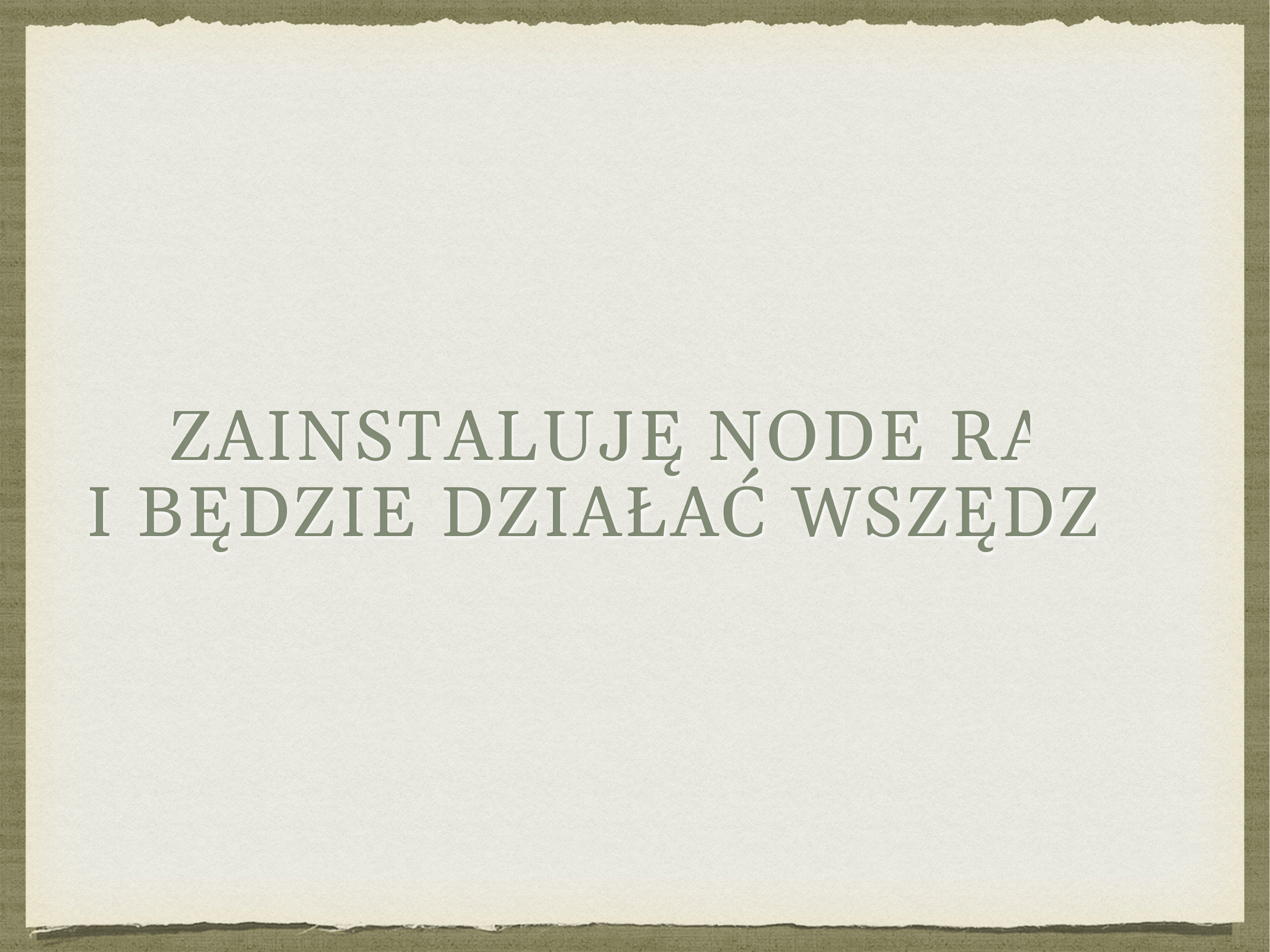

# Zainstaluję Node raz i będzie działać wszędzie